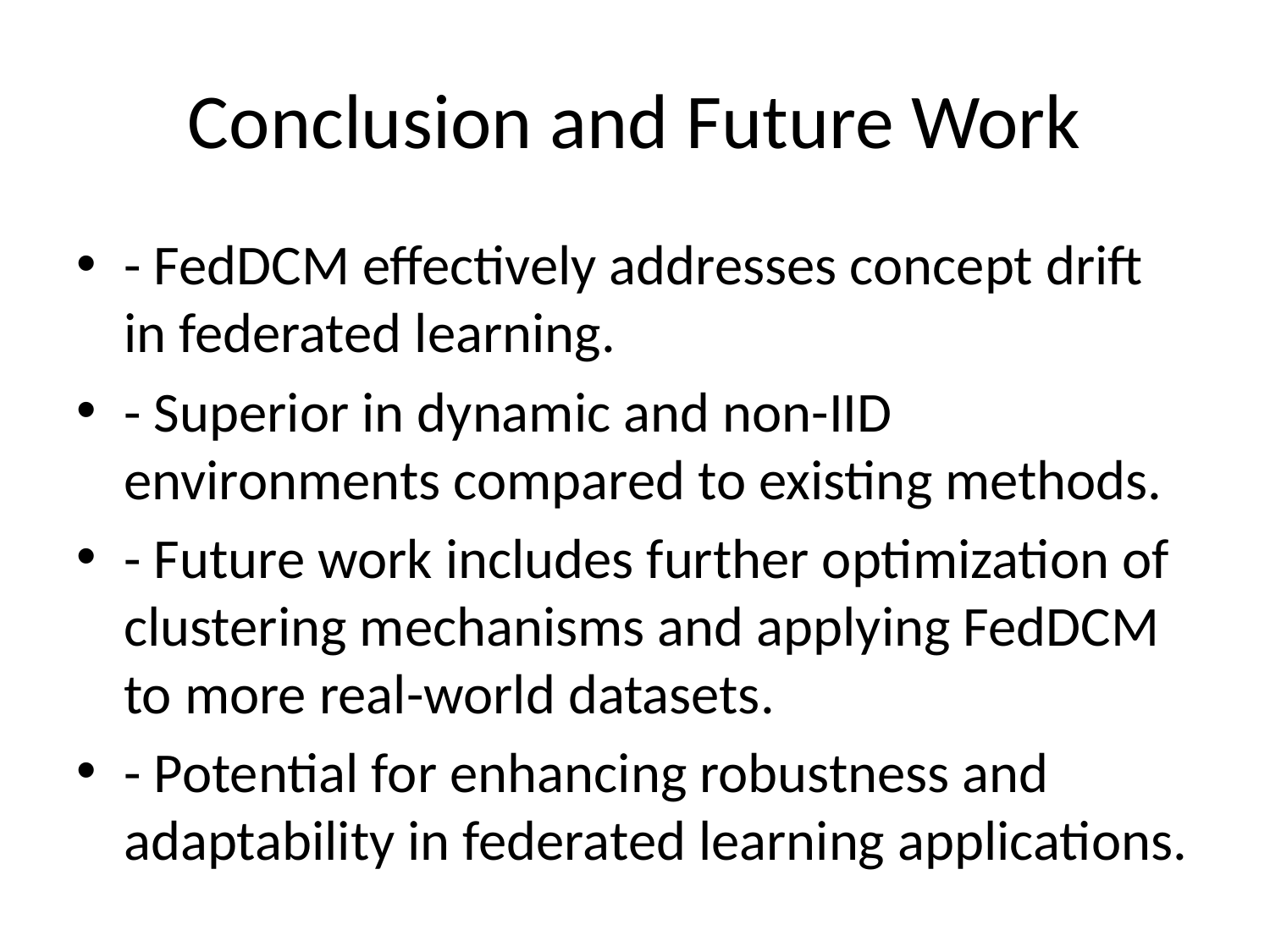

# Conclusion and Future Work
- FedDCM effectively addresses concept drift in federated learning.
- Superior in dynamic and non-IID environments compared to existing methods.
- Future work includes further optimization of clustering mechanisms and applying FedDCM to more real-world datasets.
- Potential for enhancing robustness and adaptability in federated learning applications.